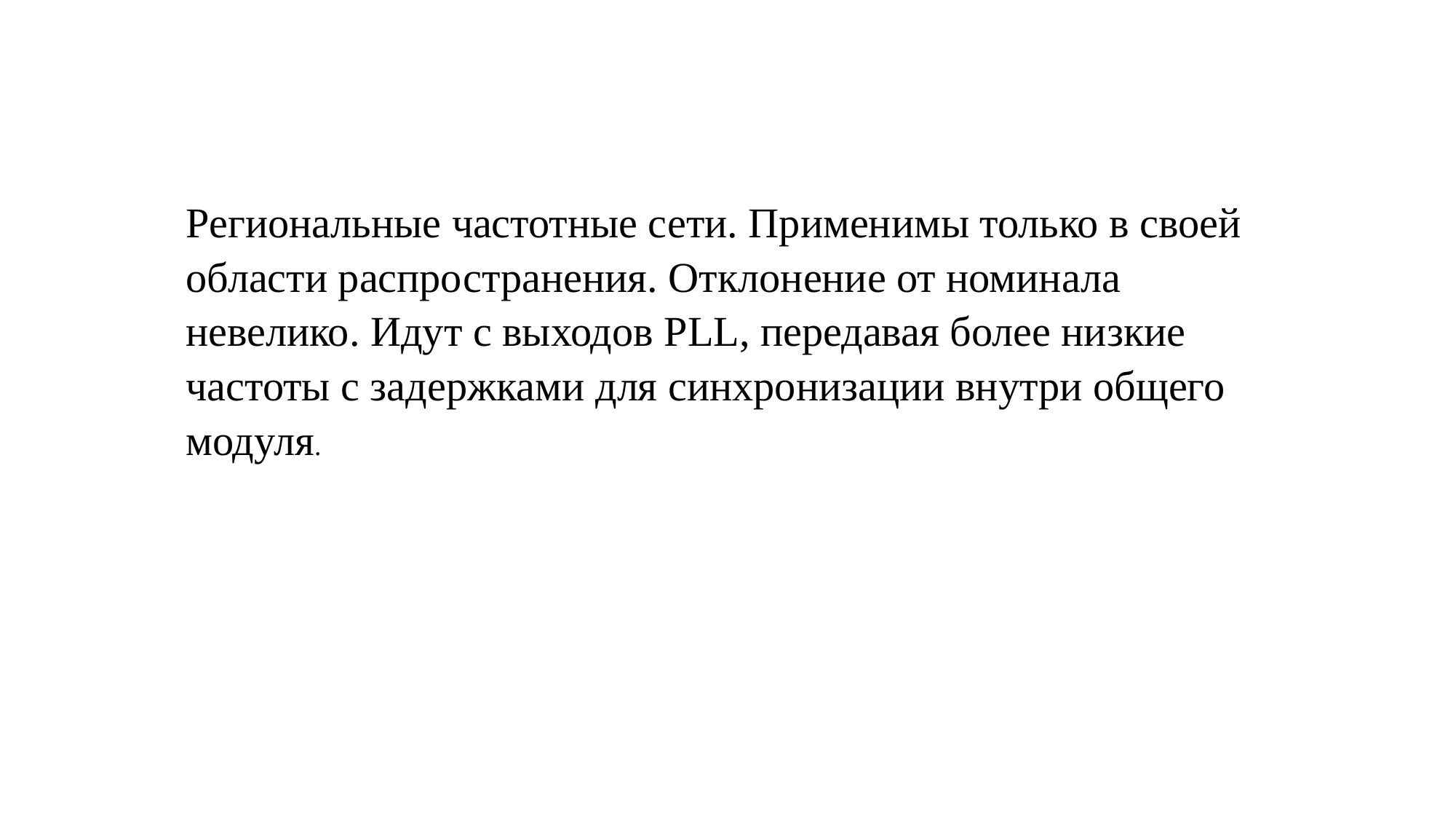

Региональные частотные сети. Применимы только в своей области распространения. Отклонение от номинала невелико. Идут с выходов PLL, передавая более низкие частоты с задержками для синхронизации внутри общего модуля.